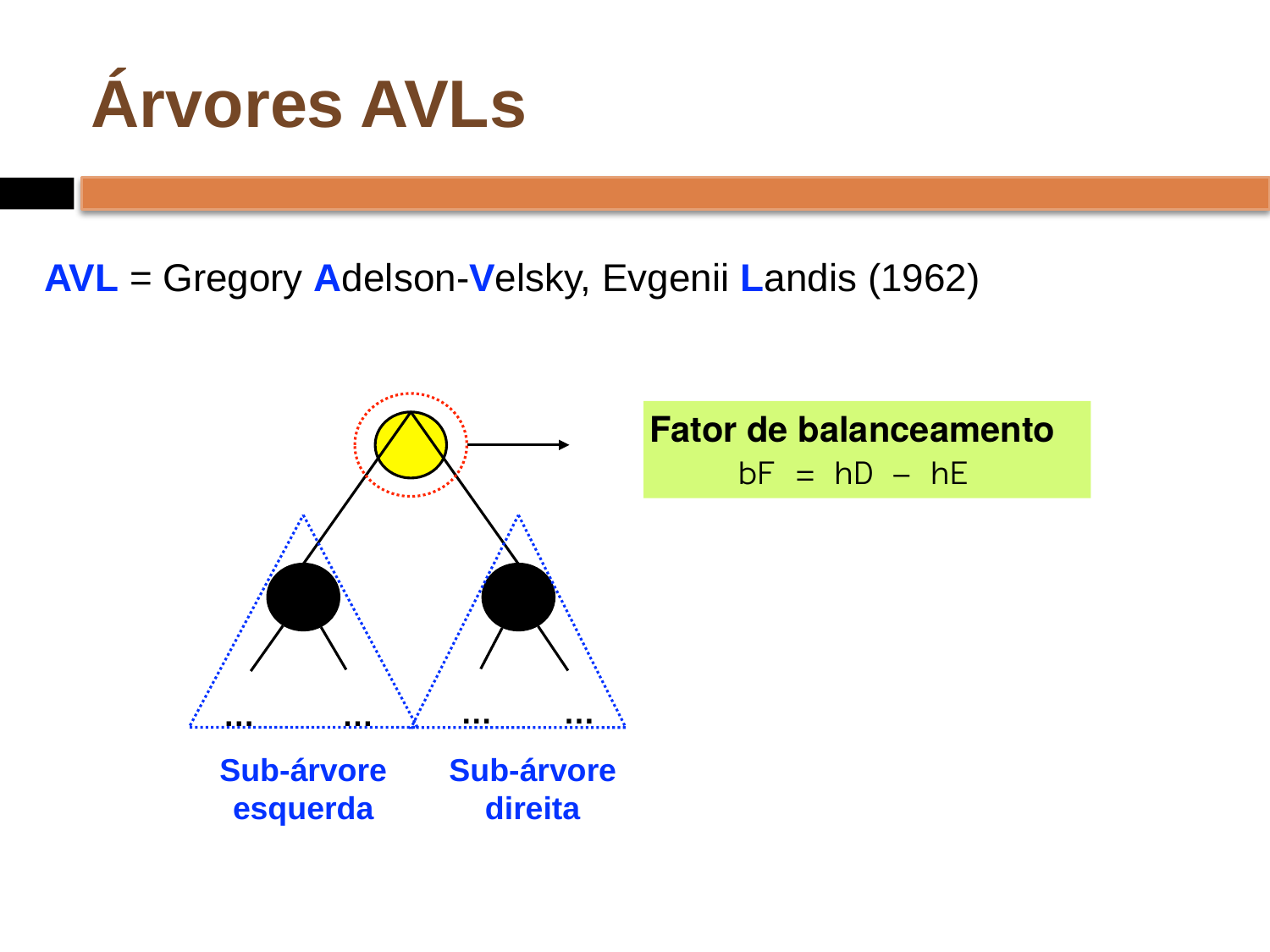

# Árvores AVLs
AVL = Gregory Adelson-Velsky, Evgenii Landis (1962)

Fator de balanceamento
 bF = hD - hE

…
…
…
…
Sub-árvore
esquerda
Sub-árvore
direita
14